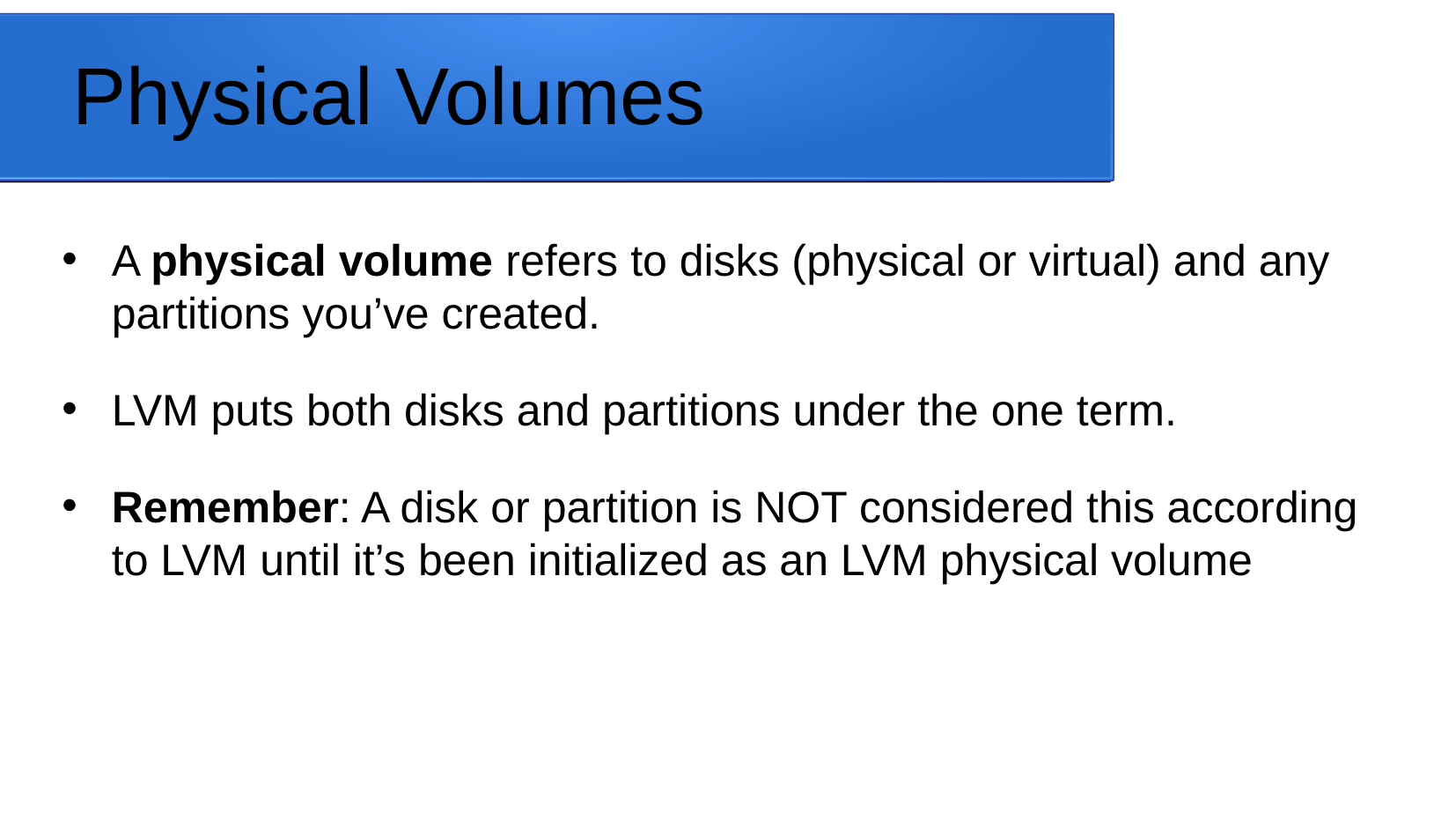

# Physical Volumes
A physical volume refers to disks (physical or virtual) and any partitions you’ve created.
LVM puts both disks and partitions under the one term.
Remember: A disk or partition is NOT considered this according to LVM until it’s been initialized as an LVM physical volume